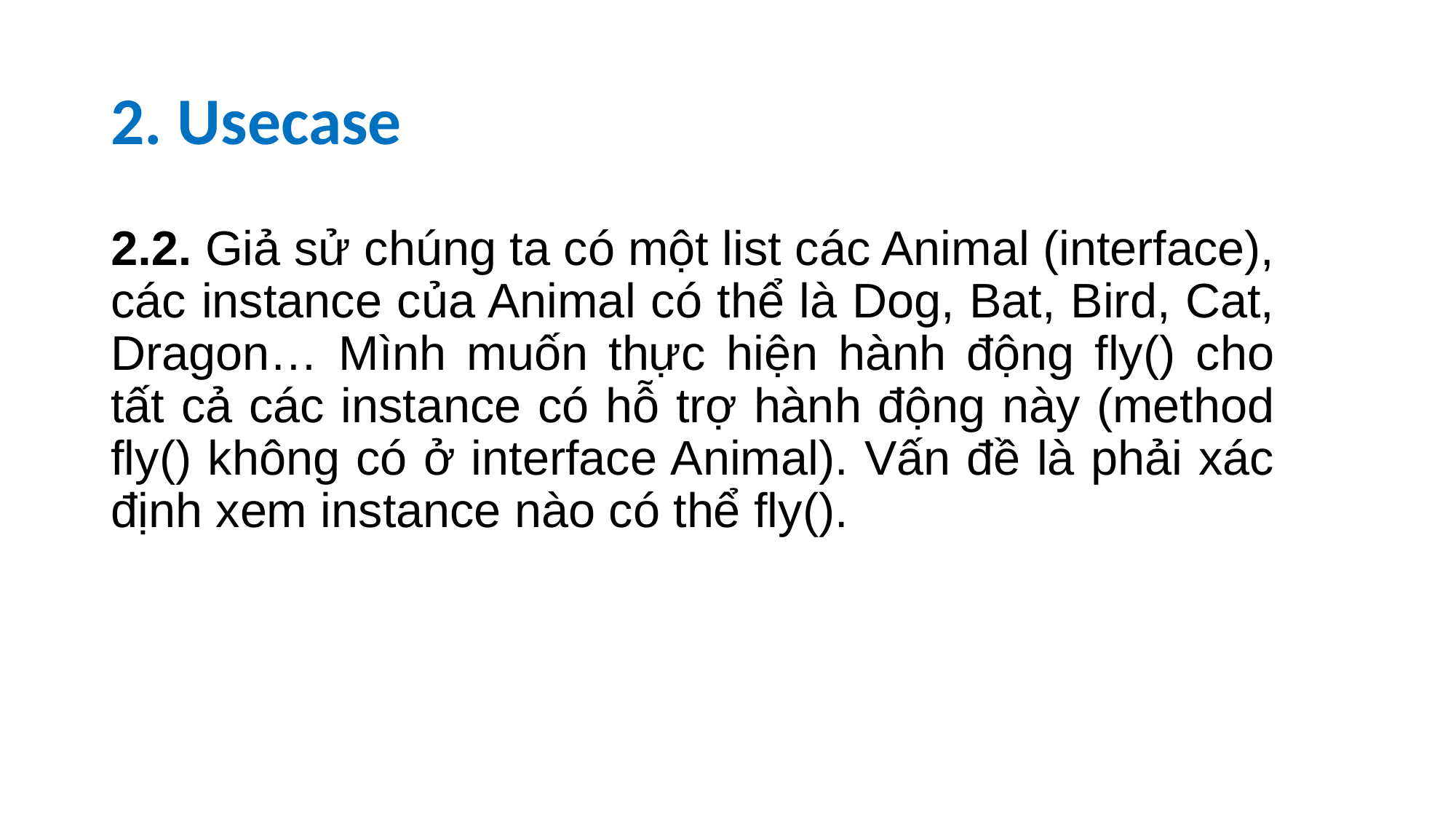

# 2. Usecase
2.2. Giả sử chúng ta có một list các Animal (interface), các instance của Animal có thể là Dog, Bat, Bird, Cat, Dragon… Mình muốn thực hiện hành động fly() cho tất cả các instance có hỗ trợ hành động này (method fly() không có ở interface Animal). Vấn đề là phải xác định xem instance nào có thể fly().